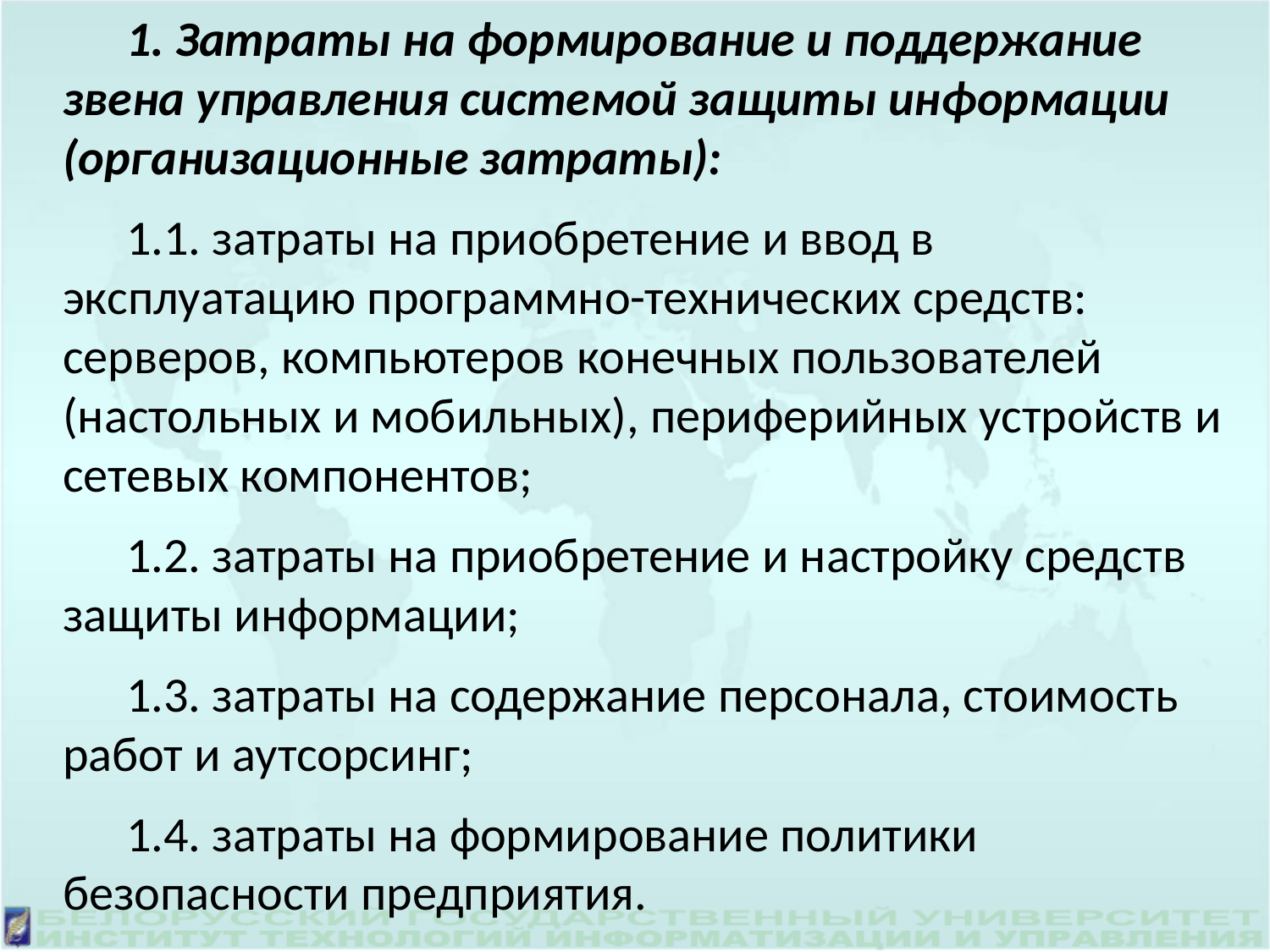

1. Затраты на формирование и поддержание звена управления системой защиты информации (организационные затраты):
1.1. затраты на приобретение и ввод в эксплуатацию программно-технических средств: серверов, компьютеров конечных пользователей (настольных и мобильных), периферийных устройств и сетевых компонентов;
1.2. затраты на приобретение и настройку средств защиты информации;
1.3. затраты на содержание персонала, стоимость работ и аутсорсинг;
1.4. затраты на формирование политики безопасности предприятия.